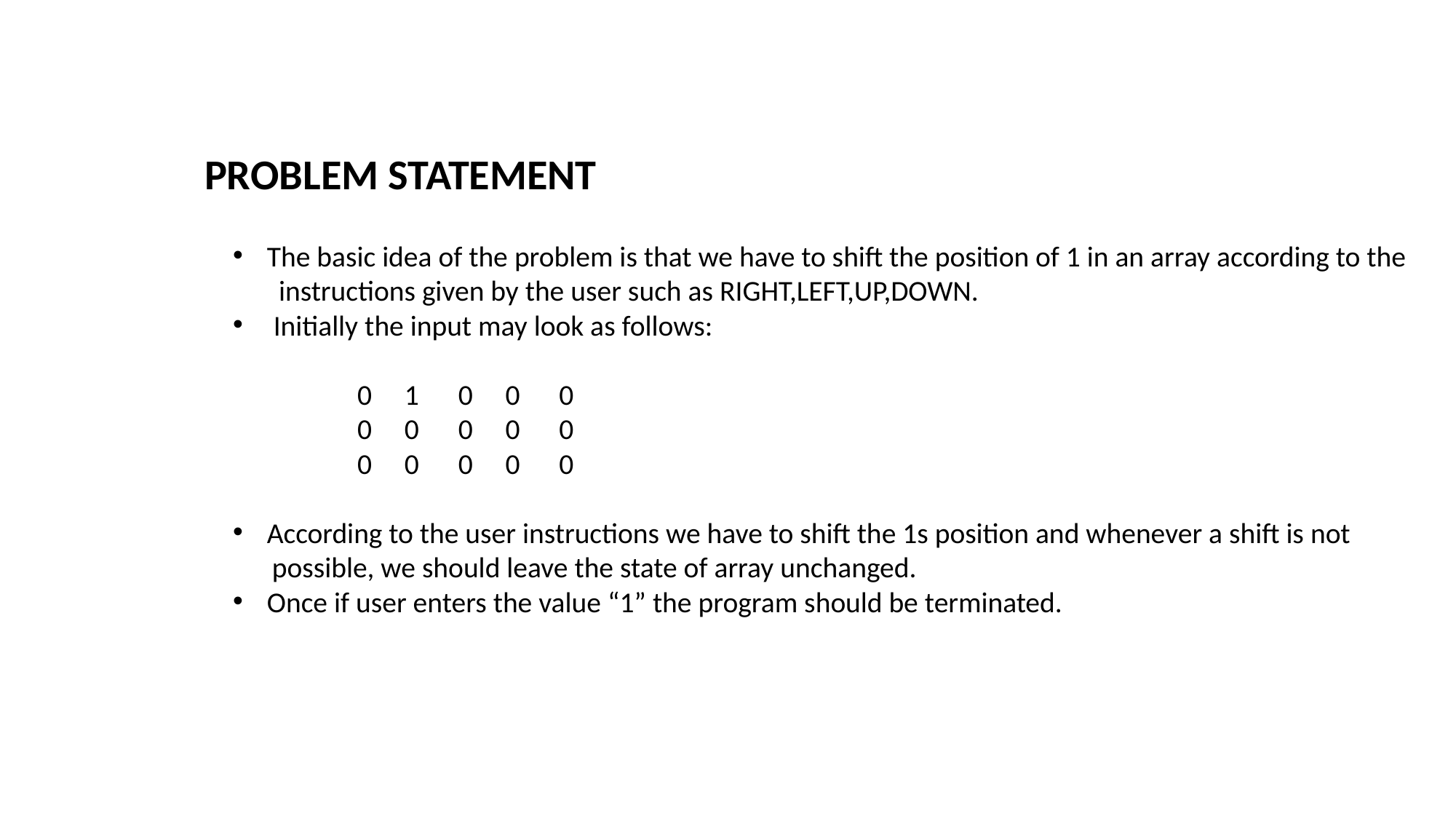

PROBLEM STATEMENT
The basic idea of the problem is that we have to shift the position of 1 in an array according to the
       instructions given by the user such as RIGHT,LEFT,UP,DOWN.
 Initially the input may look as follows:

                   0     1      0     0      0
                   0     0      0     0      0
                   0     0      0     0      0

According to the user instructions we have to shift the 1s position and whenever a shift is not
      possible, we should leave the state of array unchanged.
Once if user enters the value “1” the program should be terminated.